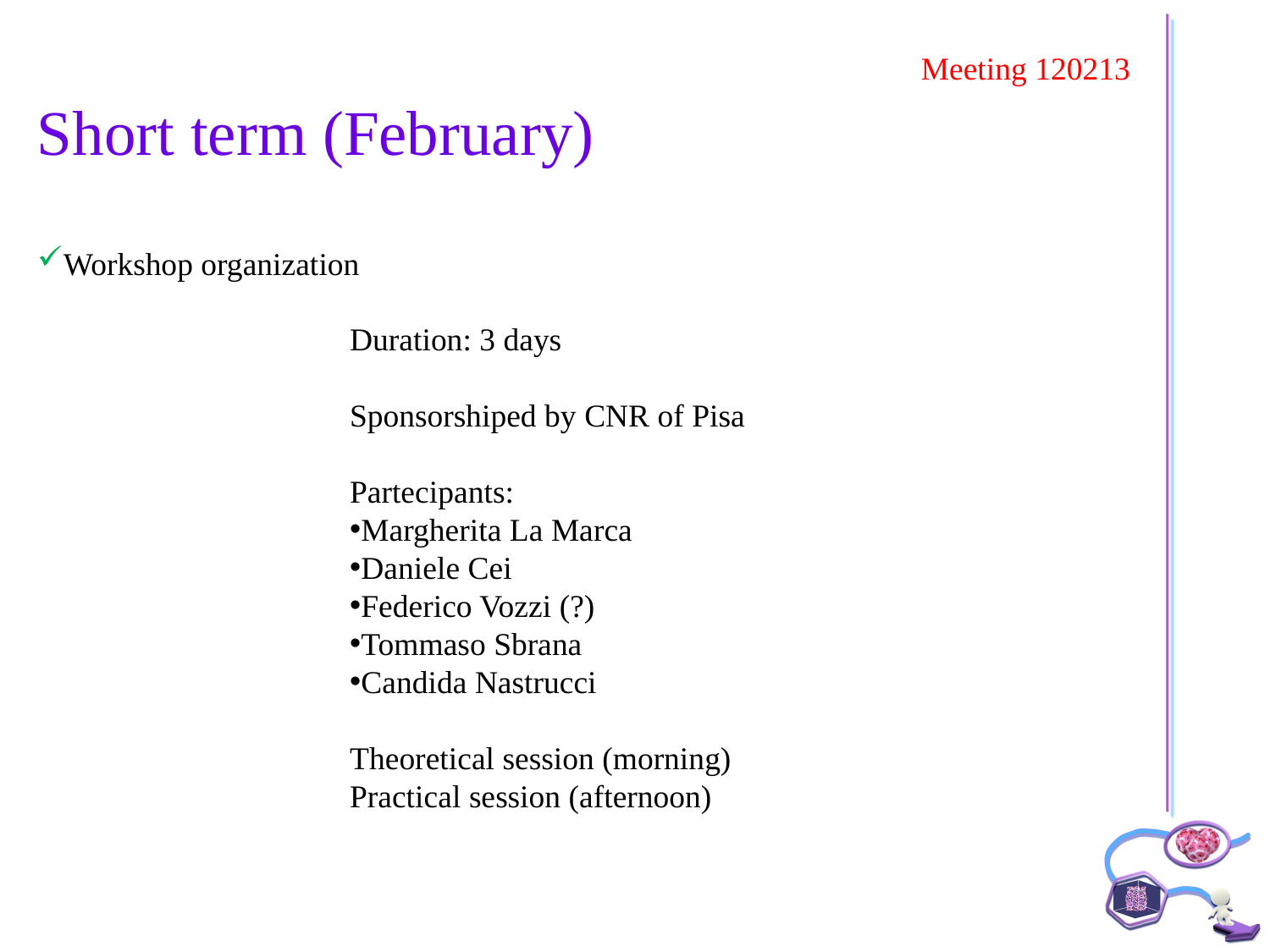

Meeting 120213
Short term (February)

Workshop organization

Duration: 3 days

Sponsorshiped by CNR of Pisa

Partecipants:
Margherita La Marca
Daniele Cei
Federico Vozzi (?)
Tommaso Sbrana
Candida Nastrucci

Theoretical session (morning)
Practical session (afternoon)